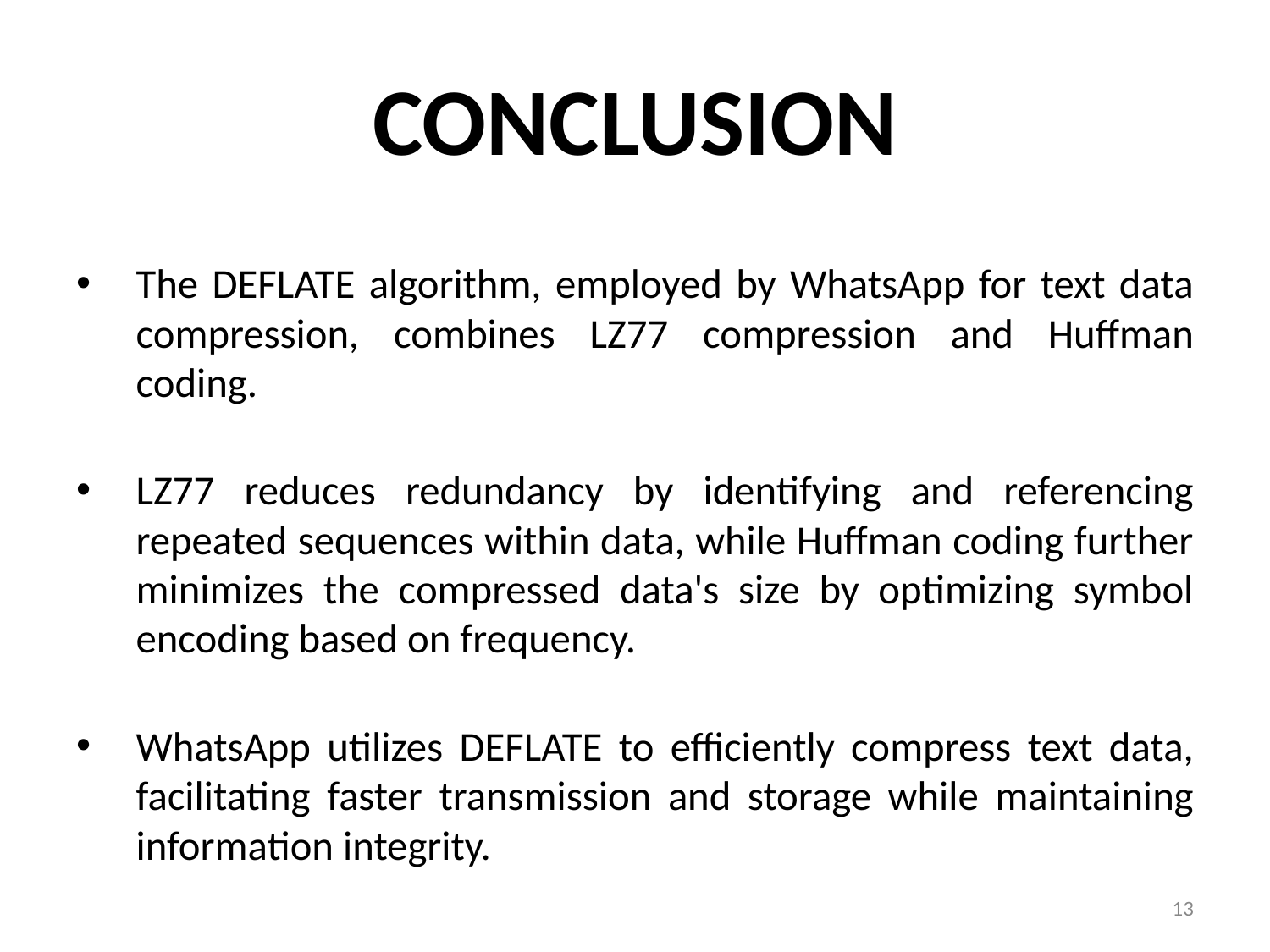

# CONCLUSION

The DEFLATE algorithm, employed by WhatsApp for text data compression, combines LZ77 compression and Huffman coding.

LZ77 reduces redundancy by identifying and referencing repeated sequences within data, while Huffman coding further minimizes the compressed data's size by optimizing symbol encoding based on frequency.

WhatsApp utilizes DEFLATE to efficiently compress text data, facilitating faster transmission and storage while maintaining information integrity.
13